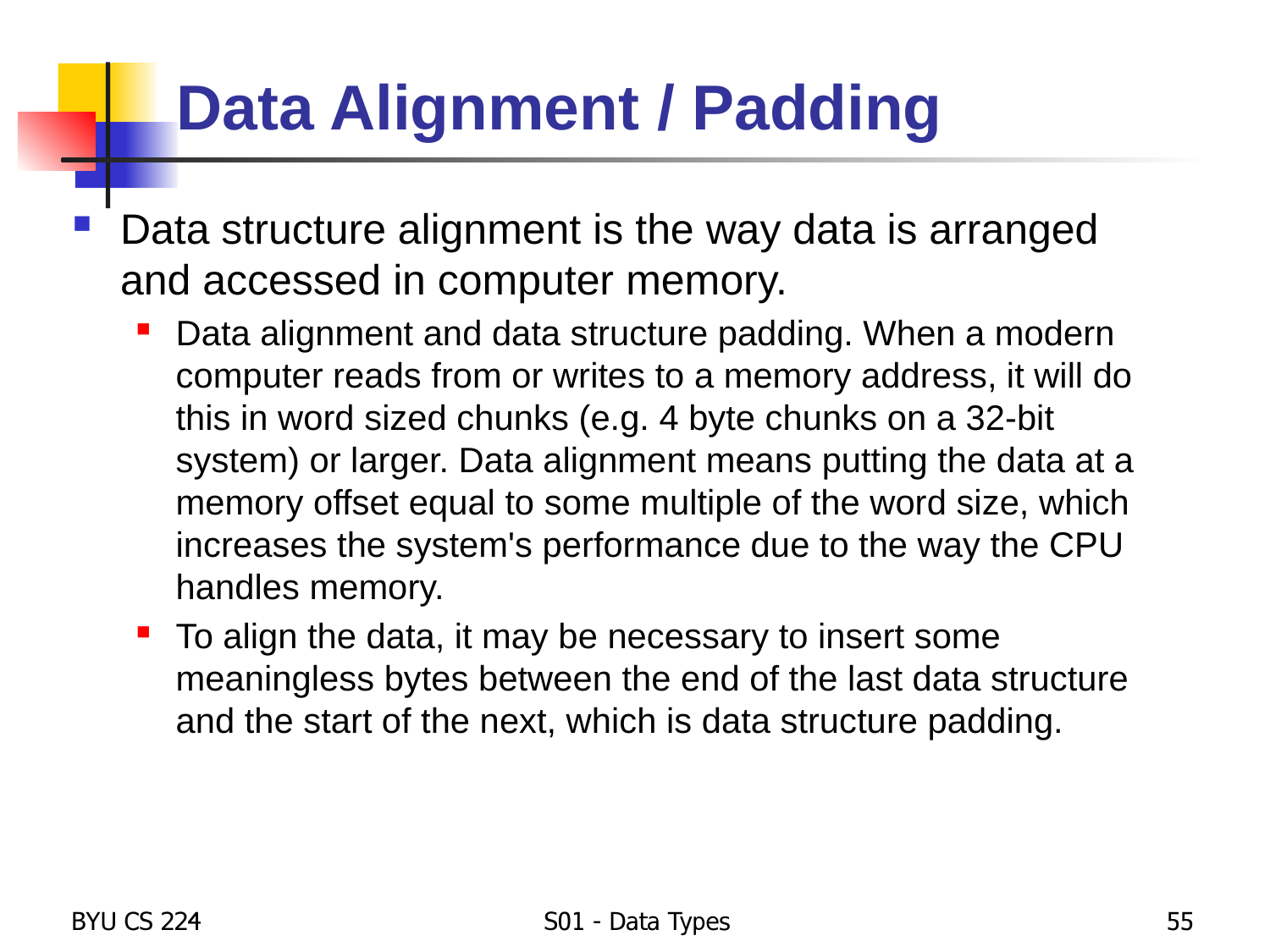

# Data Alignment / Padding
Data structure alignment is the way data is arranged and accessed in computer memory.
Data alignment and data structure padding. When a modern computer reads from or writes to a memory address, it will do this in word sized chunks (e.g. 4 byte chunks on a 32-bit system) or larger. Data alignment means putting the data at a memory offset equal to some multiple of the word size, which increases the system's performance due to the way the CPU handles memory.
To align the data, it may be necessary to insert some meaningless bytes between the end of the last data structure and the start of the next, which is data structure padding.
BYU CS 224
S01 - Data Types
55